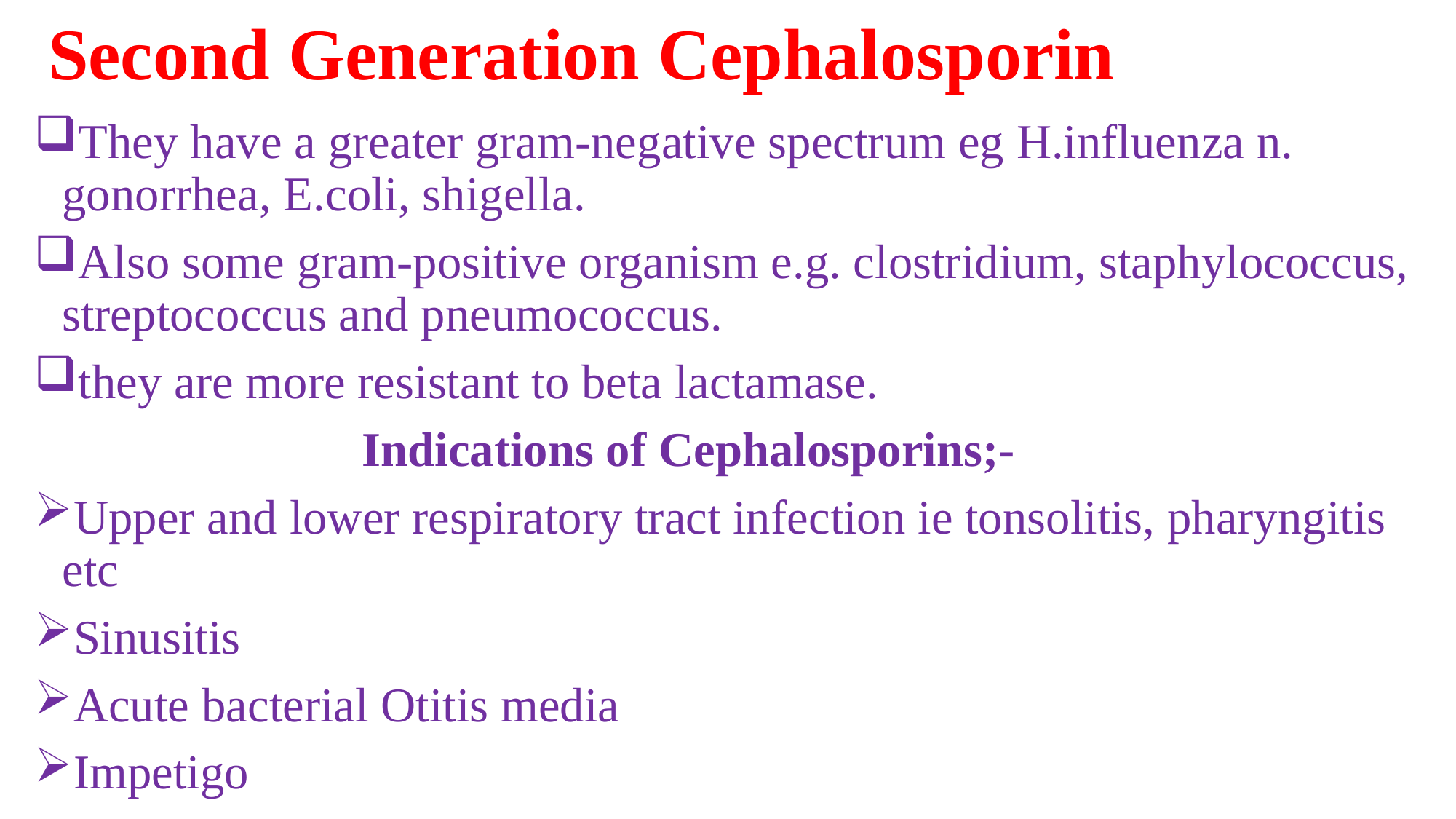

# Second Generation Cephalosporin
They have a greater gram-negative spectrum eg H.influenza n. gonorrhea, E.coli, shigella.
Also some gram-positive organism e.g. clostridium, staphylococcus,  streptococcus and pneumococcus.
they are more resistant to beta lactamase.
			Indications of Cephalosporins;-
Upper and lower respiratory tract infection ie tonsolitis, pharyngitis etc
Sinusitis
Acute bacterial Otitis media
Impetigo